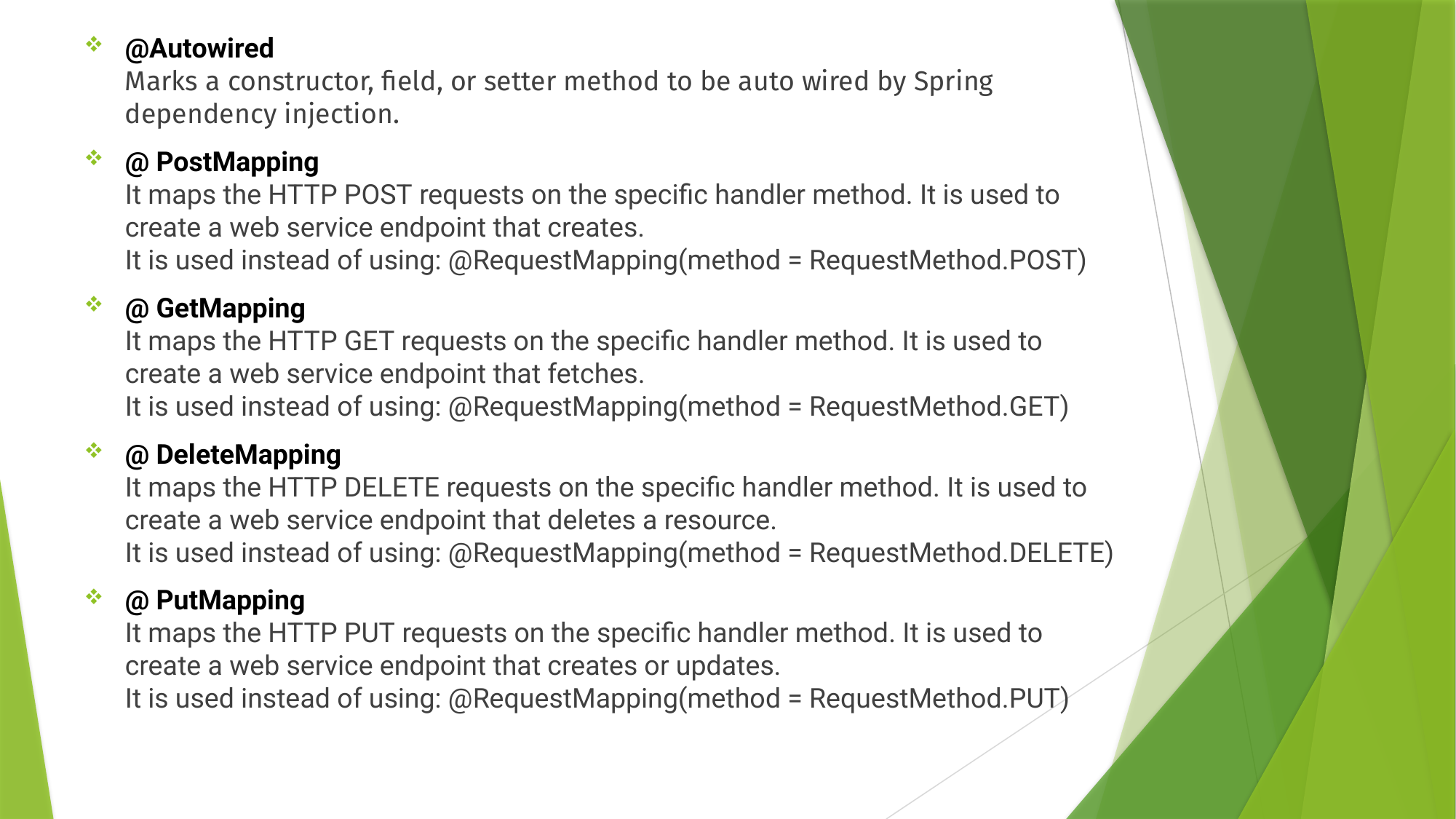

#
@Autowired
Marks a constructor, field, or setter method to be auto wired by Spring dependency injection.
@ PostMapping
It maps the HTTP POST requests on the specific handler method. It is used to create a web service endpoint that creates.
It is used instead of using: @RequestMapping(method = RequestMethod.POST)
@ GetMapping
It maps the HTTP GET requests on the specific handler method. It is used to create a web service endpoint that fetches.
It is used instead of using: @RequestMapping(method = RequestMethod.GET)
@ DeleteMapping
It maps the HTTP DELETE requests on the specific handler method. It is used to create a web service endpoint that deletes a resource.
It is used instead of using: @RequestMapping(method = RequestMethod.DELETE)
@ PutMapping
It maps the HTTP PUT requests on the specific handler method. It is used to create a web service endpoint that creates or updates.
It is used instead of using: @RequestMapping(method = RequestMethod.PUT)